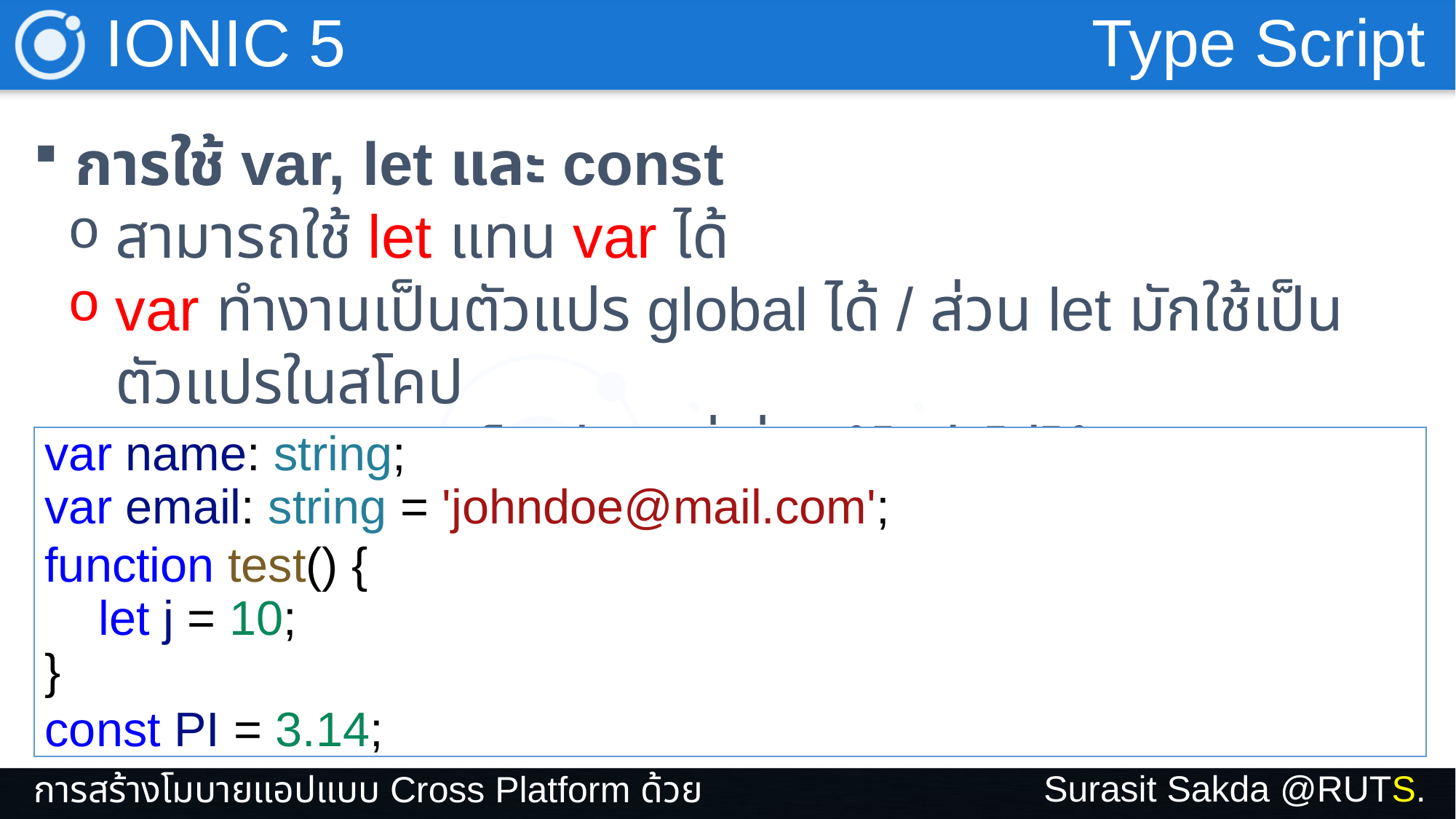

IONIC 5
Type Script
การใช้ var, let และ const
สามารถใช้ let แทน var ได้
var ทำงานเป็นตัวแปร global ได้ / ส่วน let มักใช้เป็นตัวแปรในสโคป
const ประกาศเป็นค่าคงที่ ซึ่งแก้ไขค่าไม่ได้
var name: string;
var email: string = 'johndoe@mail.com';
function test() {
    let j = 10;
}
const PI = 3.14;
Surasit Sakda @RUTS.
การสร้างโมบายแอปแบบ Cross Platform ด้วย IONIC 5